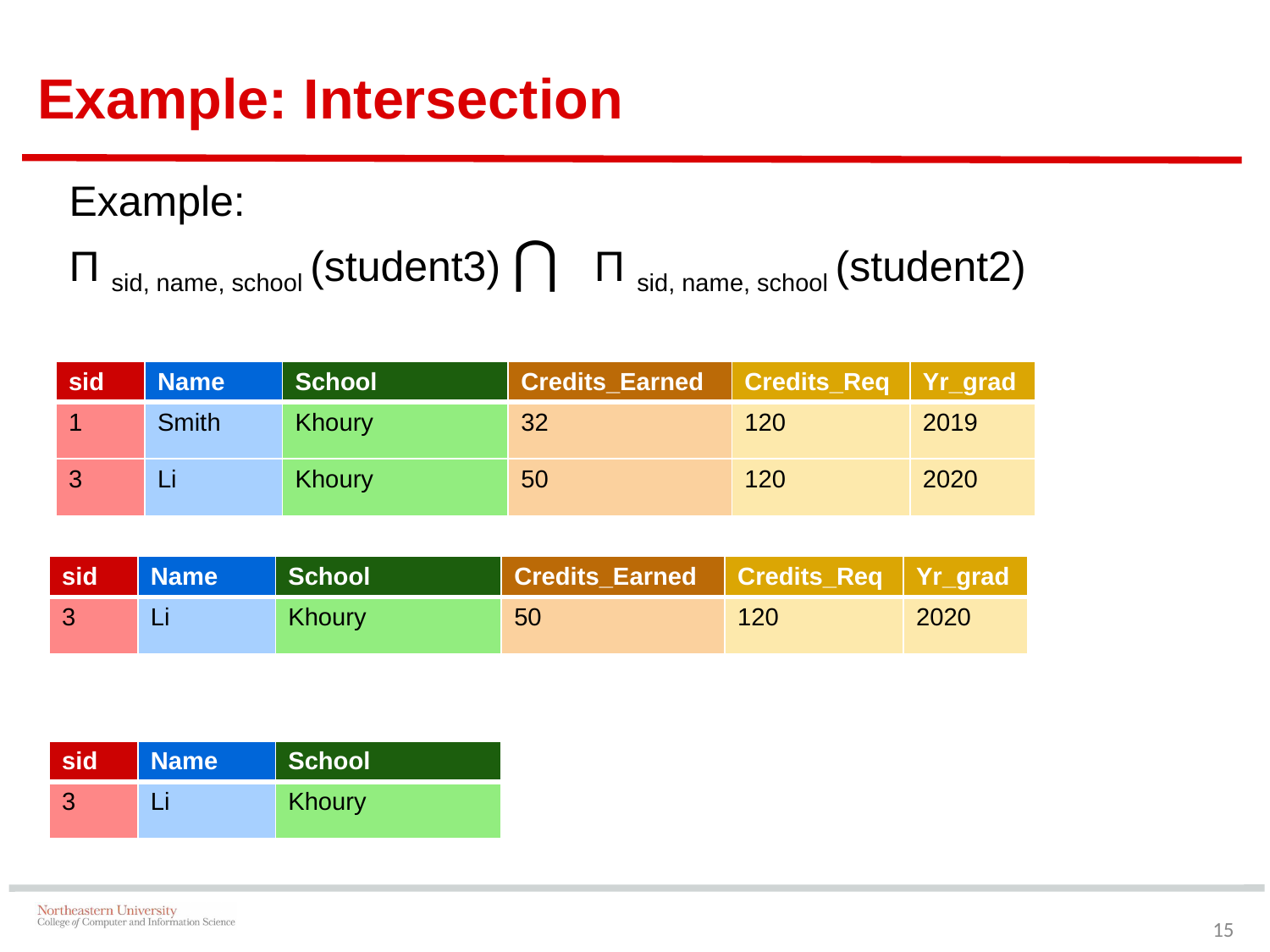

# Example: Intersection
Example:
Π sid, name, school (student3) ⋂   Π sid, name, school (student2)

| sid | Name | School | Credits\_Earned | Credits\_Req | Yr\_grad |
| --- | --- | --- | --- | --- | --- |
| 1 | Smith | Khoury | 32 | 120 | 2019 |
| 3 | Li | Khoury | 50 | 120 | 2020 |
| sid | Name | School | Credits\_Earned | Credits\_Req | Yr\_grad |
| --- | --- | --- | --- | --- | --- |
| 3 | Li | Khoury | 50 | 120 | 2020 |
| sid | Name | School |
| --- | --- | --- |
| 3 | Li | Khoury |